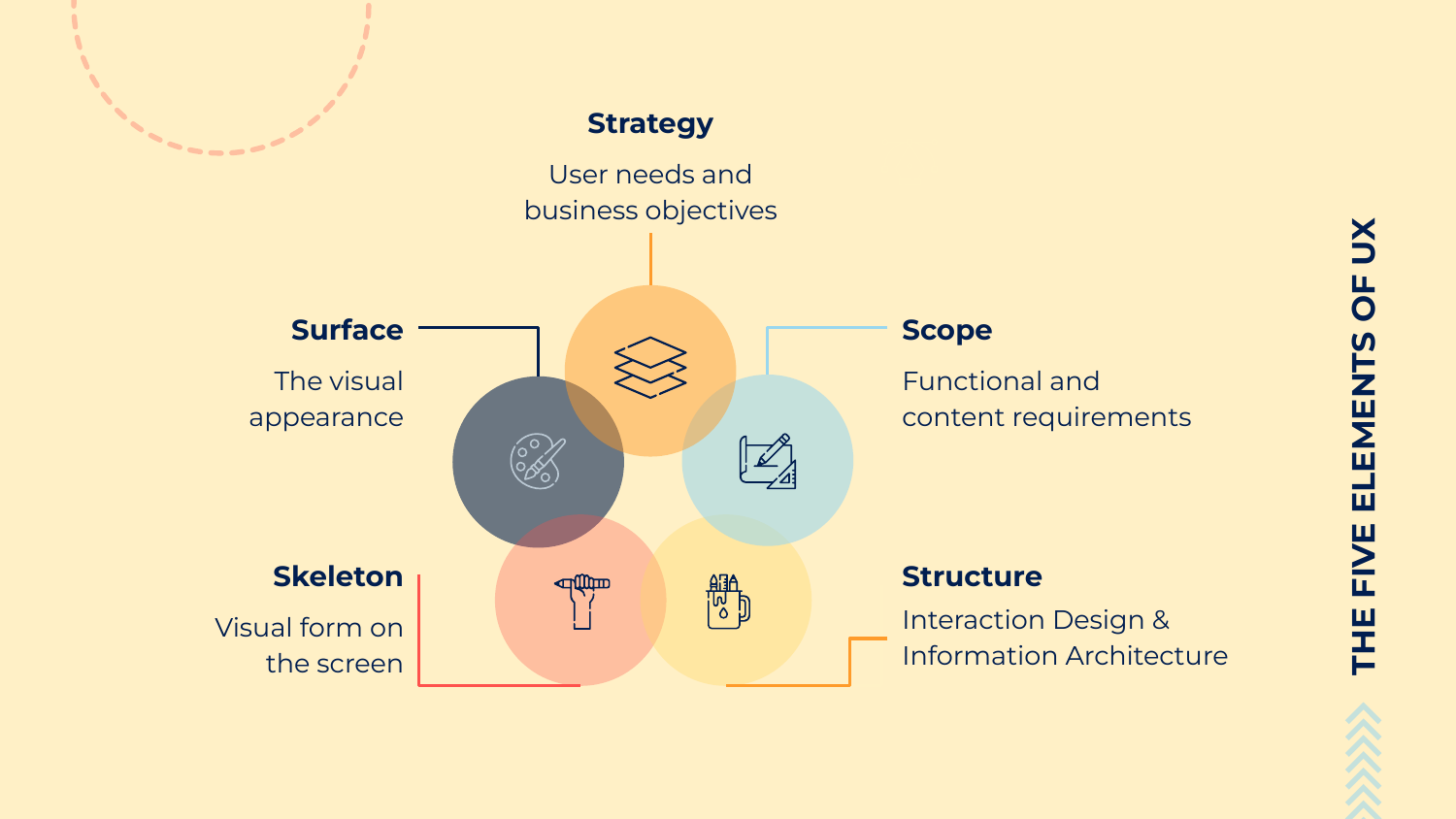

Strategy
# THE FIVE ELEMENTS OF UX
User needs and business objectives

Surface
Scope

Functional and content requirements
The visual appearance

Skeleton
Structure

Interaction Design & Information Architecture
Visual form on the screen